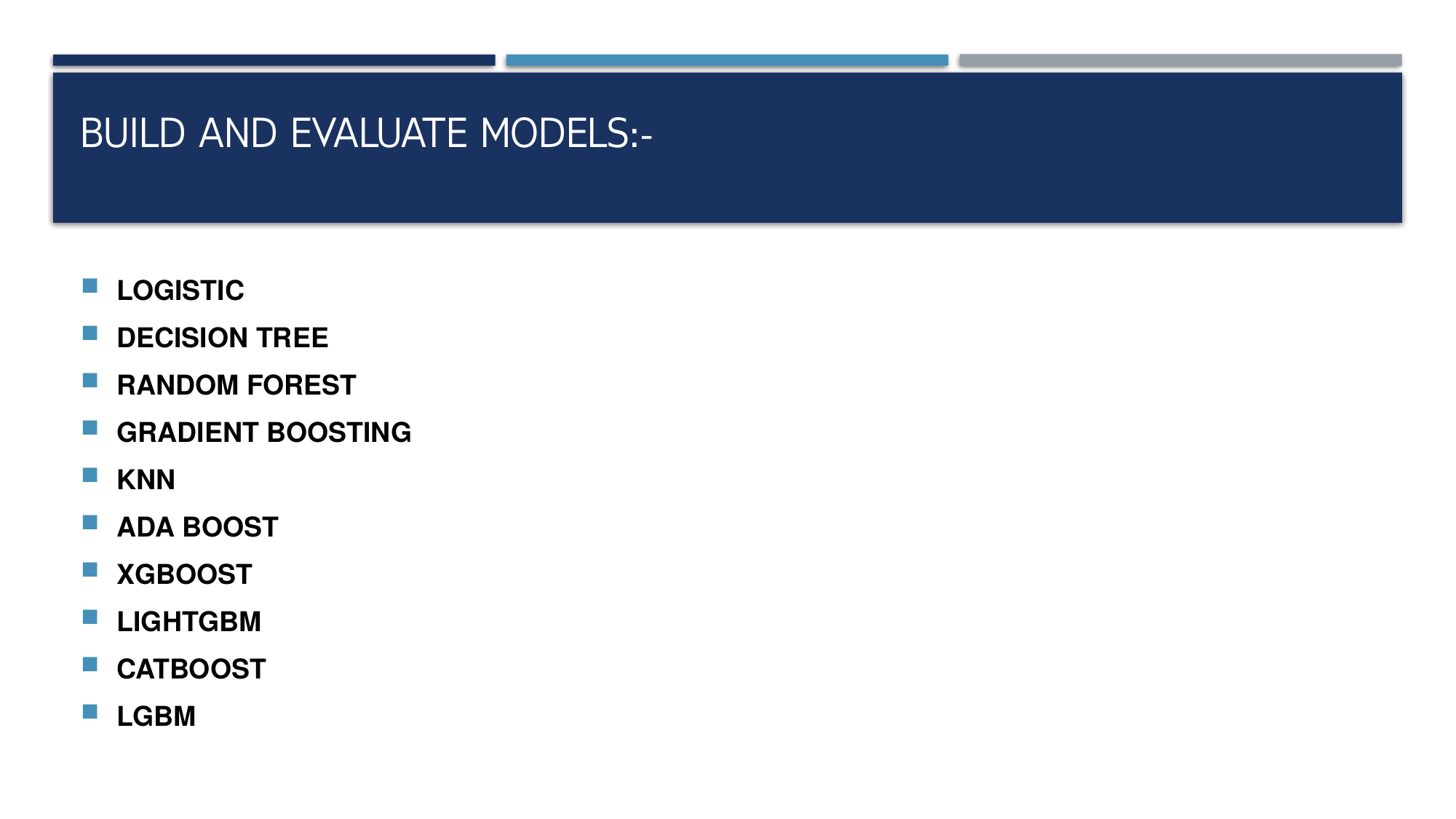

# BUILD AND EVALUATE MODELS:-
LOGISTIC
DECISION TREE
RANDOM FOREST
GRADIENT BOOSTING
KNN
ADA BOOST
XGBOOST
LIGHTGBM
CATBOOST
LGBM